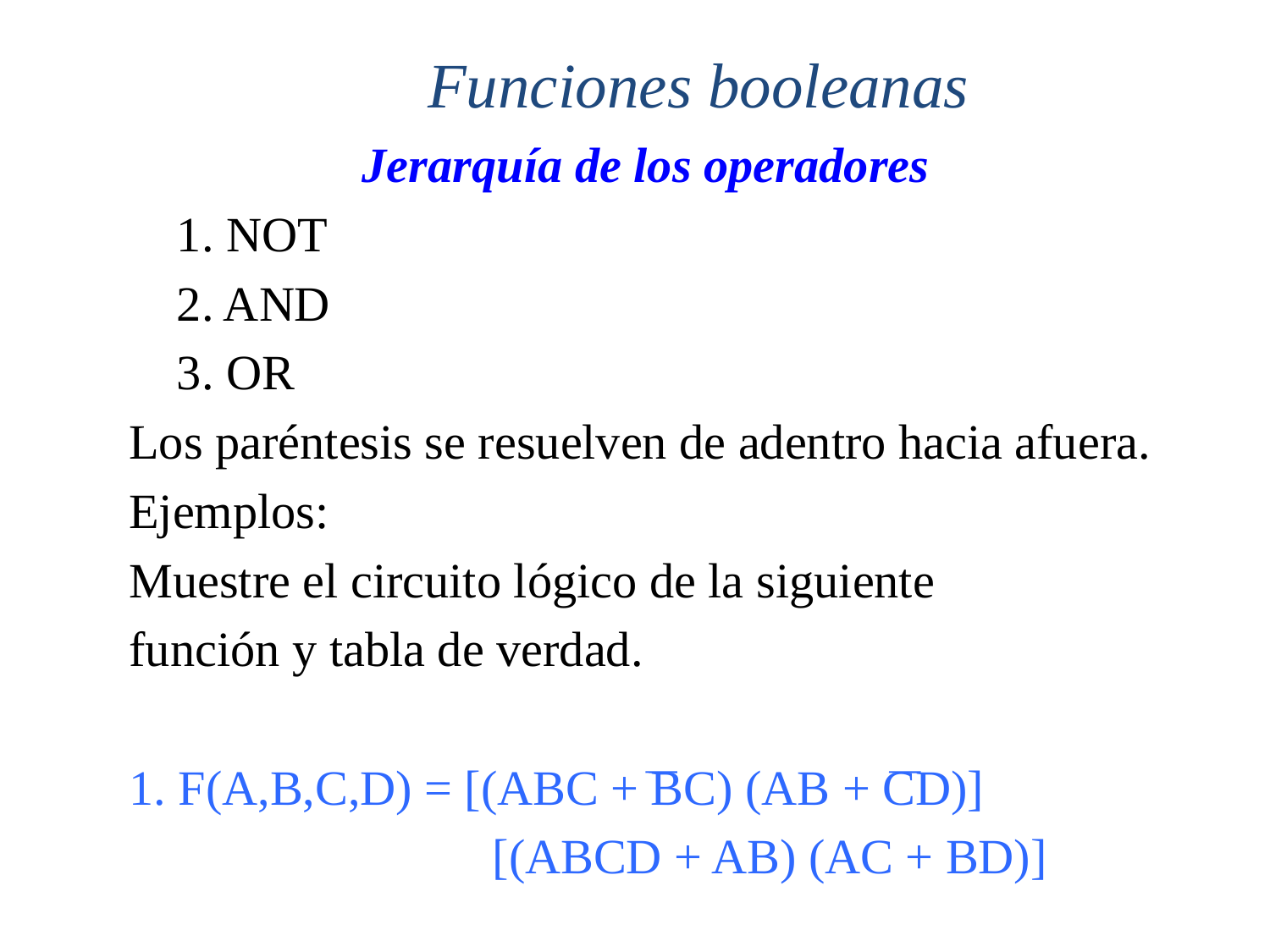

Funciones booleanas
Jerarquía de los operadores
	1. NOT
	2. AND
	3. OR
Los paréntesis se resuelven de adentro hacia afuera.
Ejemplos:
Muestre el circuito lógico de la siguiente
función y tabla de verdad.

1. F(A,B,C,D) = [(ABC + BC) (AB + CD)]
			     [(ABCD + AB) (AC + BD)]